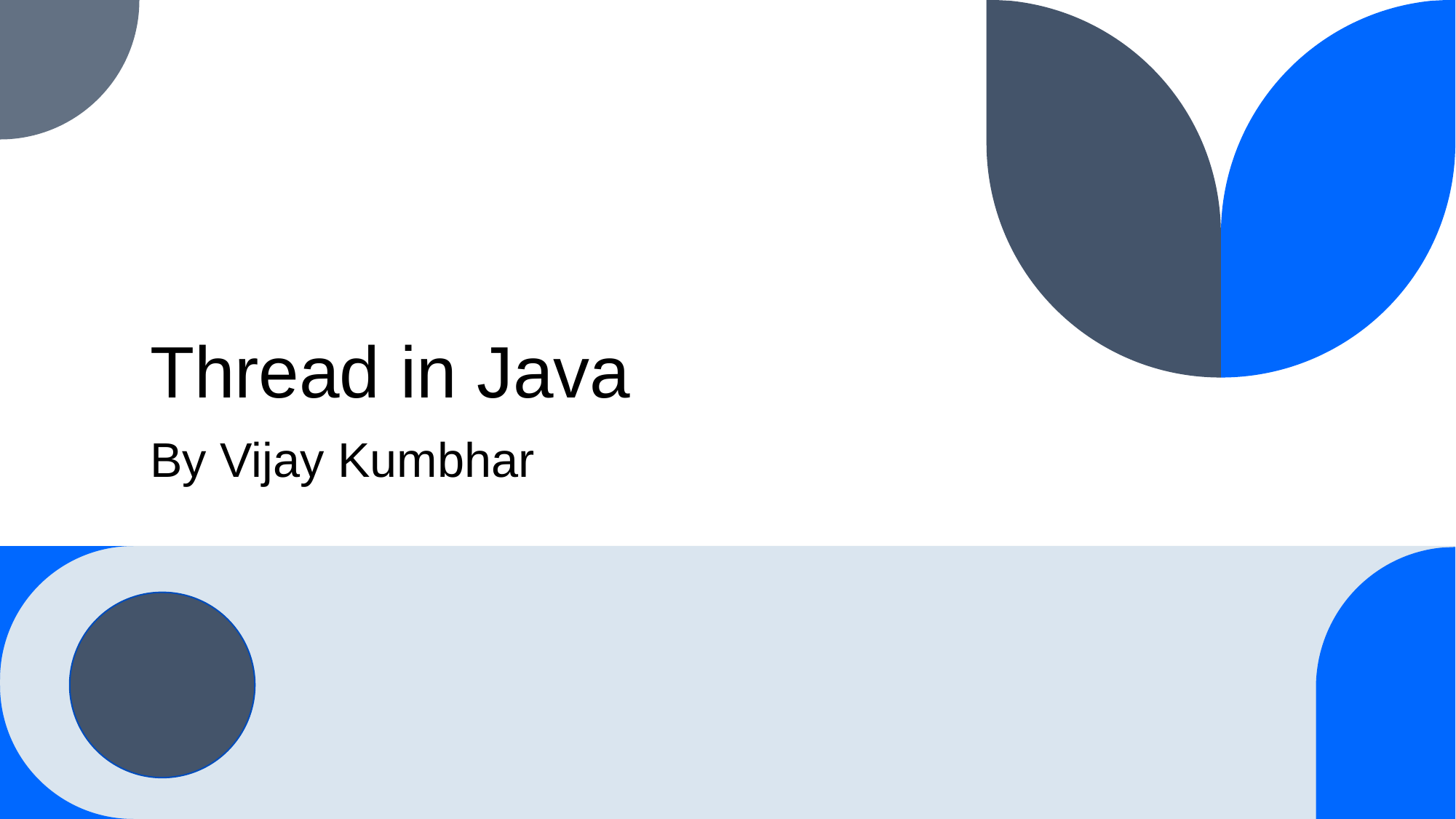

# Thread in Java
By Vijay Kumbhar